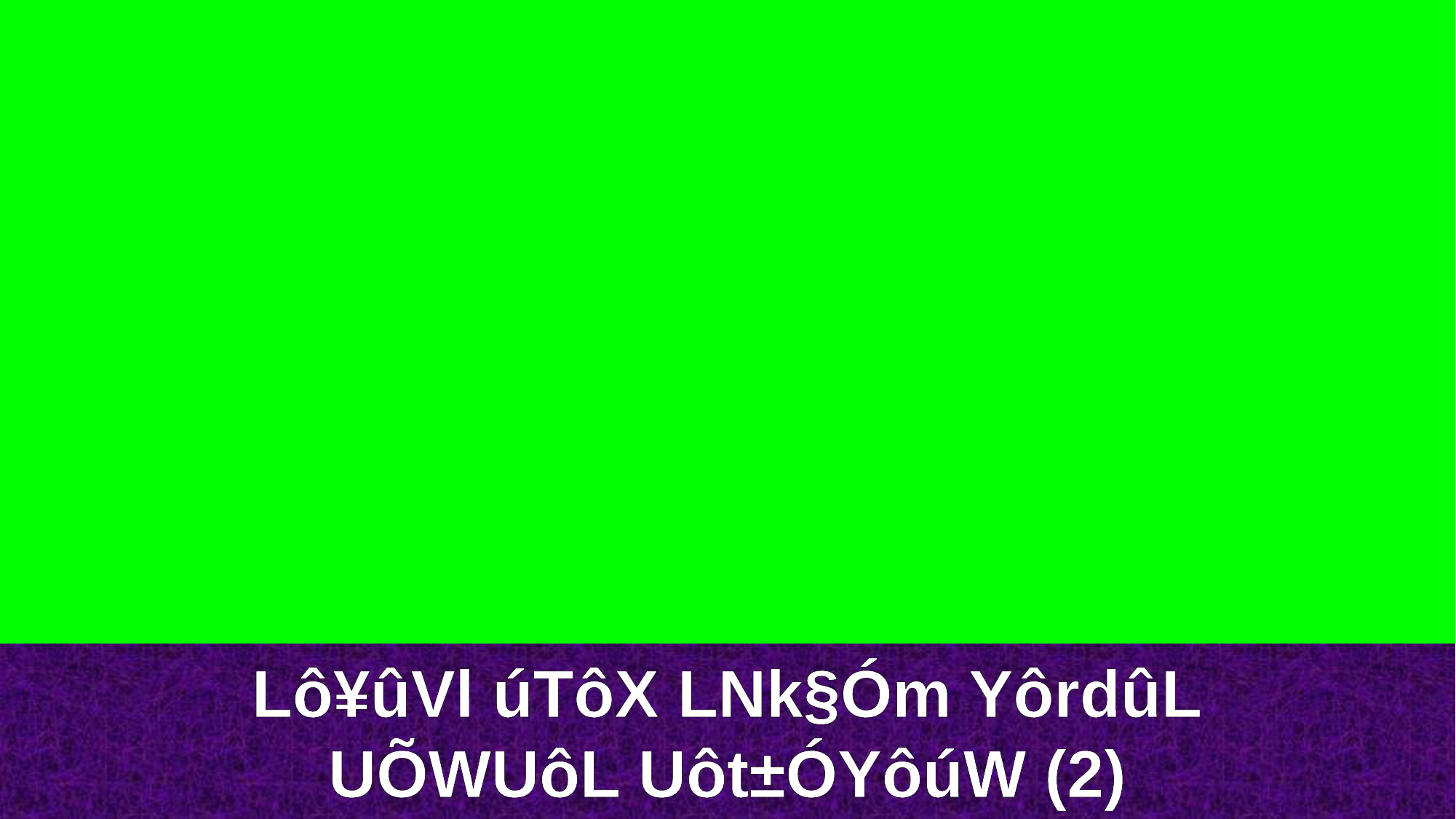

Lô¥ûVl úTôX LNk§Óm YôrdûL
UÕWUôL Uôt±ÓYôúW (2)